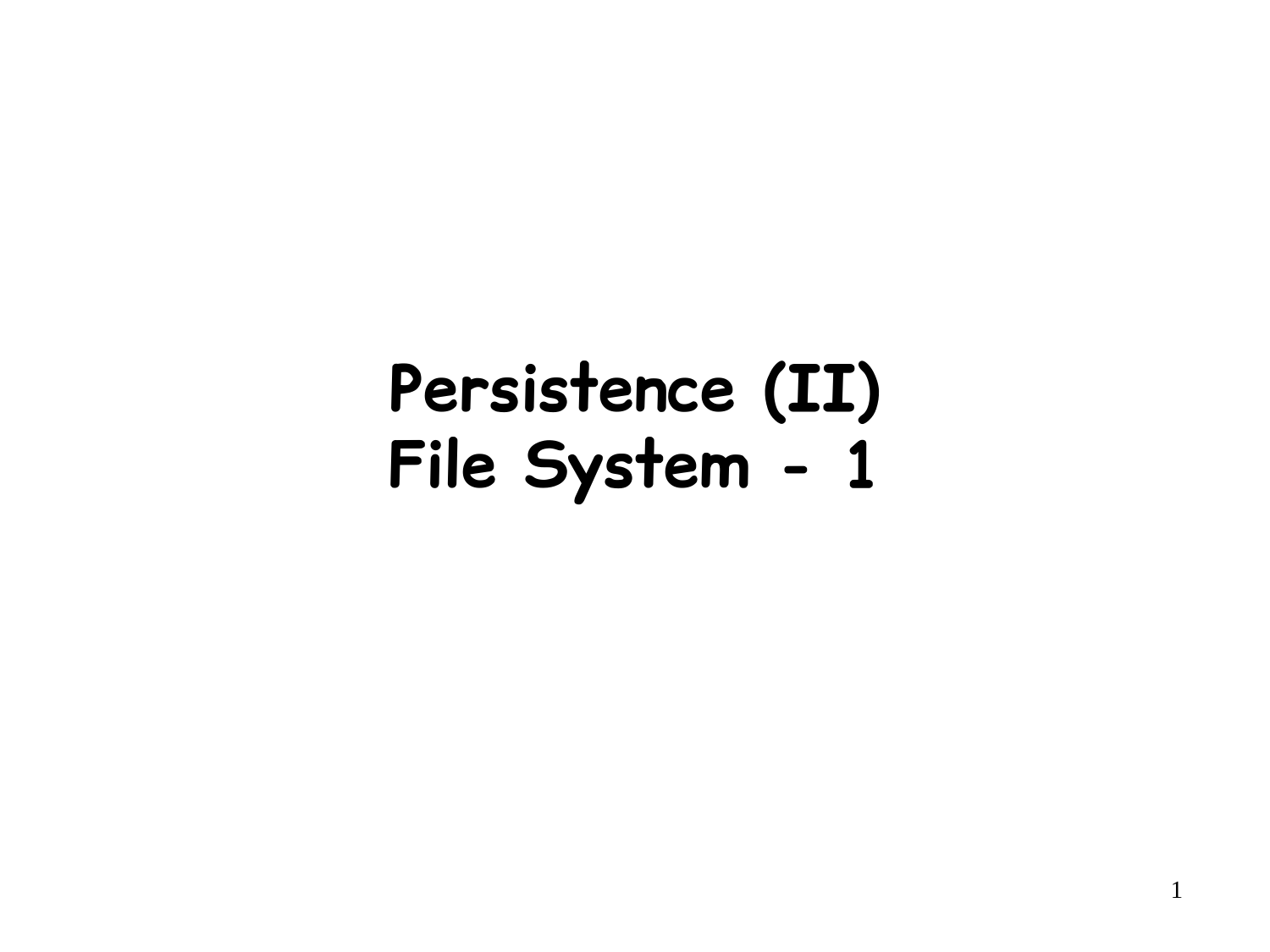

Persistence (II)
File System - 1
# 1